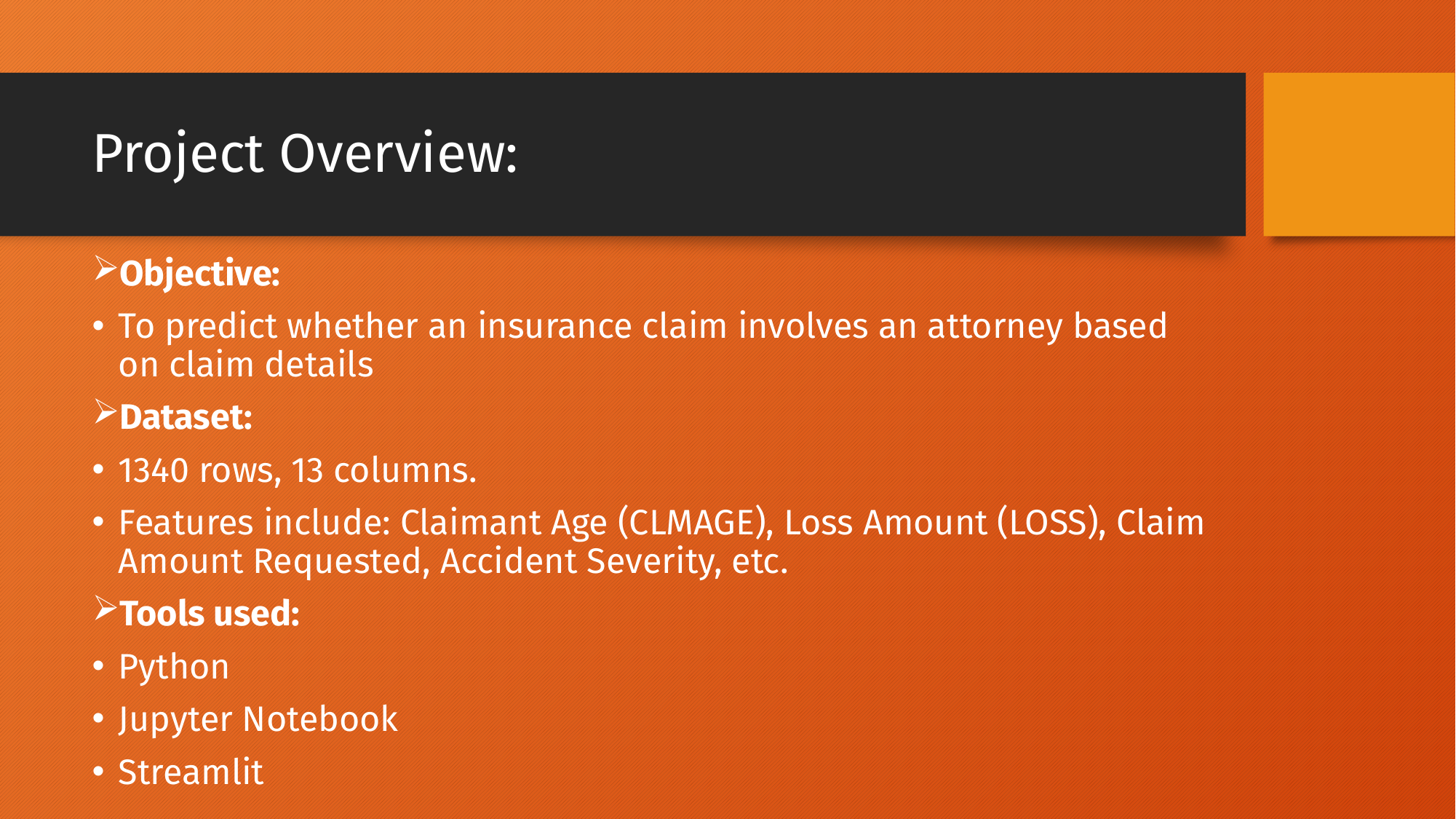

# Project Overview:
Objective:
To predict whether an insurance claim involves an attorney based on claim details
Dataset:
1340 rows, 13 columns.
Features include: Claimant Age (CLMAGE), Loss Amount (LOSS), Claim Amount Requested, Accident Severity, etc.
Tools used:
Python
Jupyter Notebook
Streamlit